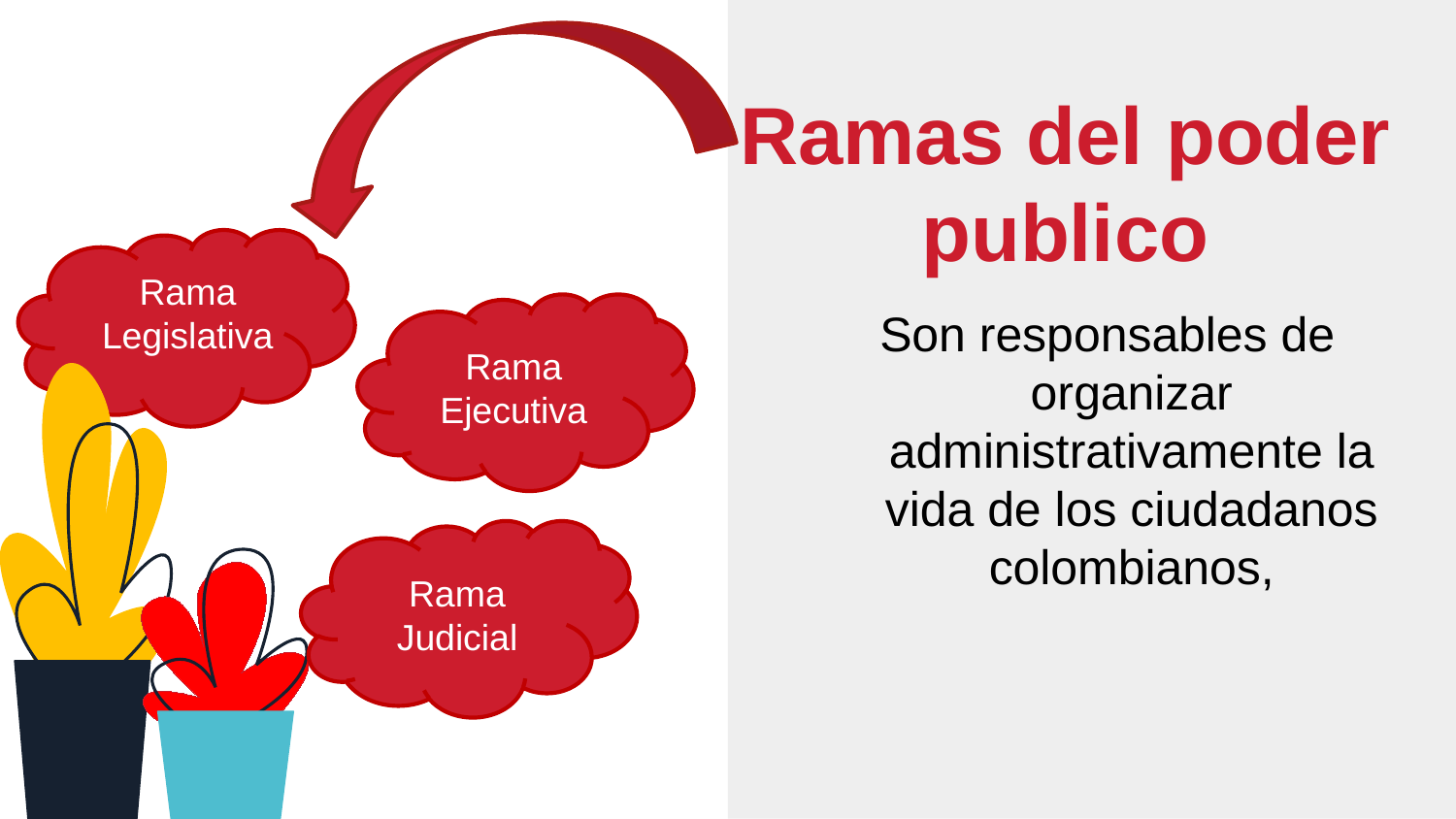

Ramas del poder publico

Rama Legislativa
Son responsables de organizar administrativamente la vida de los ciudadanos colombianos,

Rama Ejecutiva

Rama Judicial